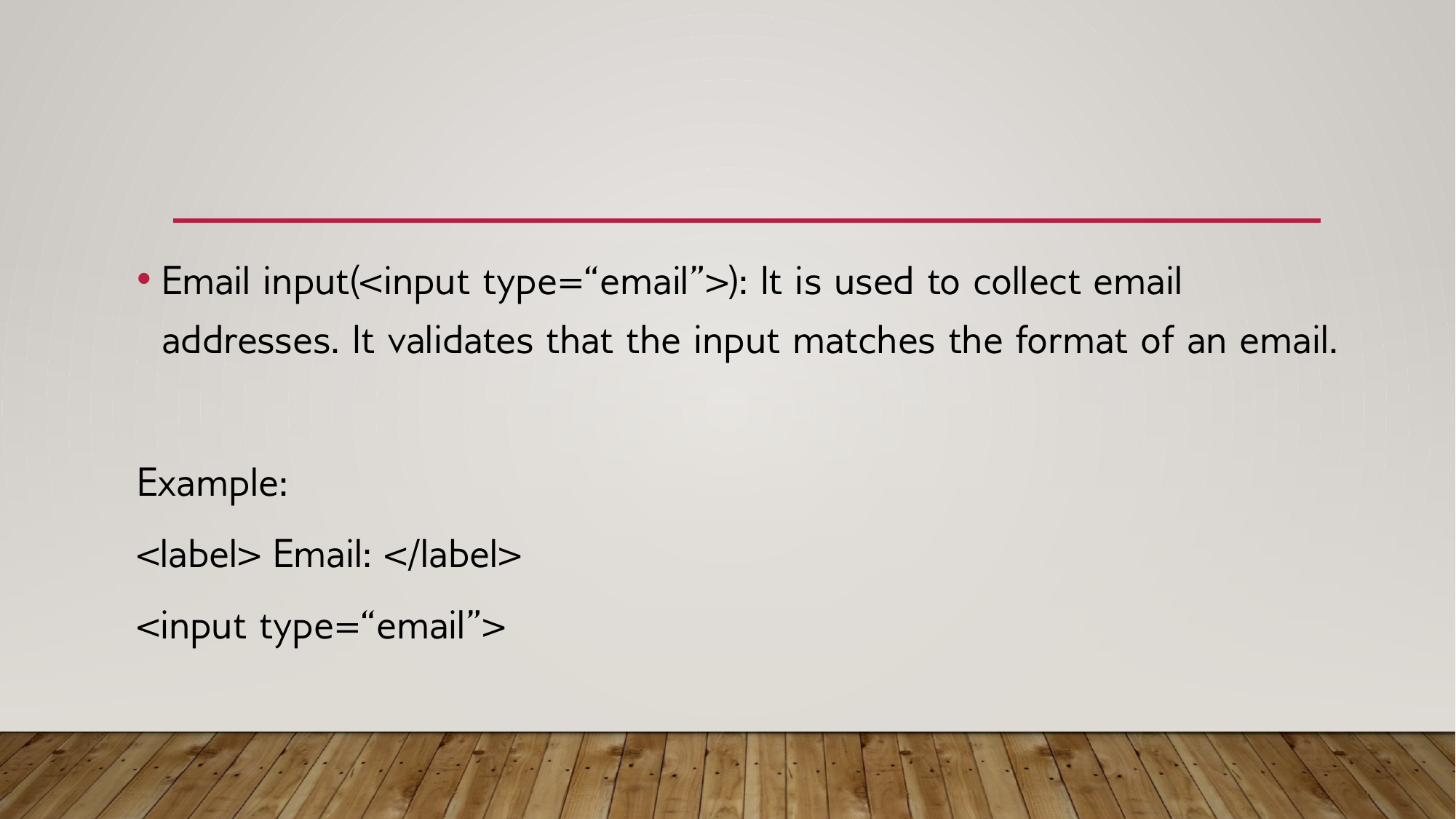

Email input(<input type=“email”>): It is used to collect email addresses. It validates that the input matches the format of an email.

Example:
<label> Email: </label>
<input type=“email”>